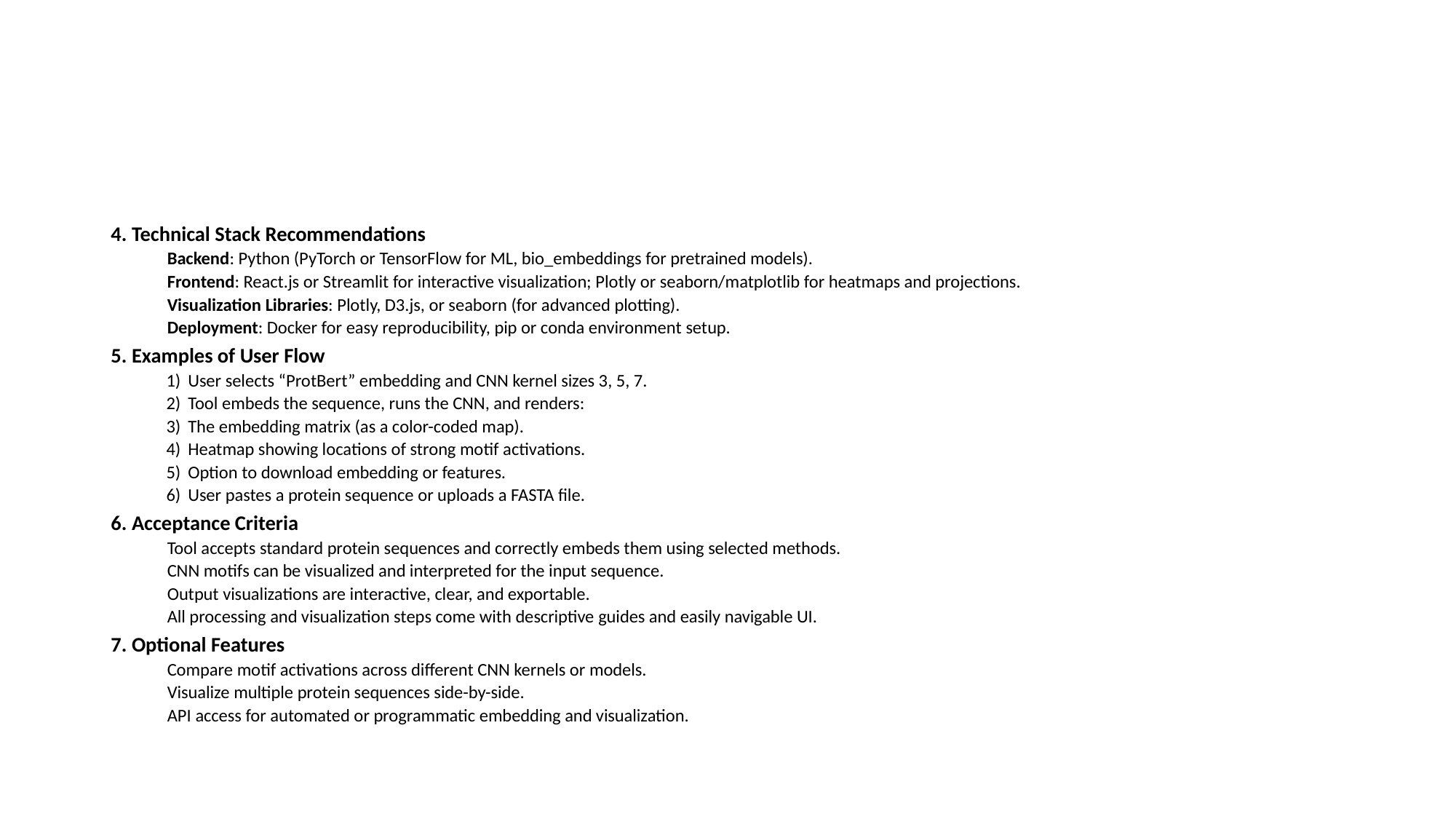

#
4. Technical Stack Recommendations
Backend: Python (PyTorch or TensorFlow for ML, bio_embeddings for pretrained models).
Frontend: React.js or Streamlit for interactive visualization; Plotly or seaborn/matplotlib for heatmaps and projections.
Visualization Libraries: Plotly, D3.js, or seaborn (for advanced plotting).
Deployment: Docker for easy reproducibility, pip or conda environment setup.
5. Examples of User Flow
User selects “ProtBert” embedding and CNN kernel sizes 3, 5, 7.
Tool embeds the sequence, runs the CNN, and renders:
The embedding matrix (as a color-coded map).
Heatmap showing locations of strong motif activations.
Option to download embedding or features.
User pastes a protein sequence or uploads a FASTA file.
6. Acceptance Criteria
Tool accepts standard protein sequences and correctly embeds them using selected methods.
CNN motifs can be visualized and interpreted for the input sequence.
Output visualizations are interactive, clear, and exportable.
All processing and visualization steps come with descriptive guides and easily navigable UI.
7. Optional Features
Compare motif activations across different CNN kernels or models.
Visualize multiple protein sequences side-by-side.
API access for automated or programmatic embedding and visualization.